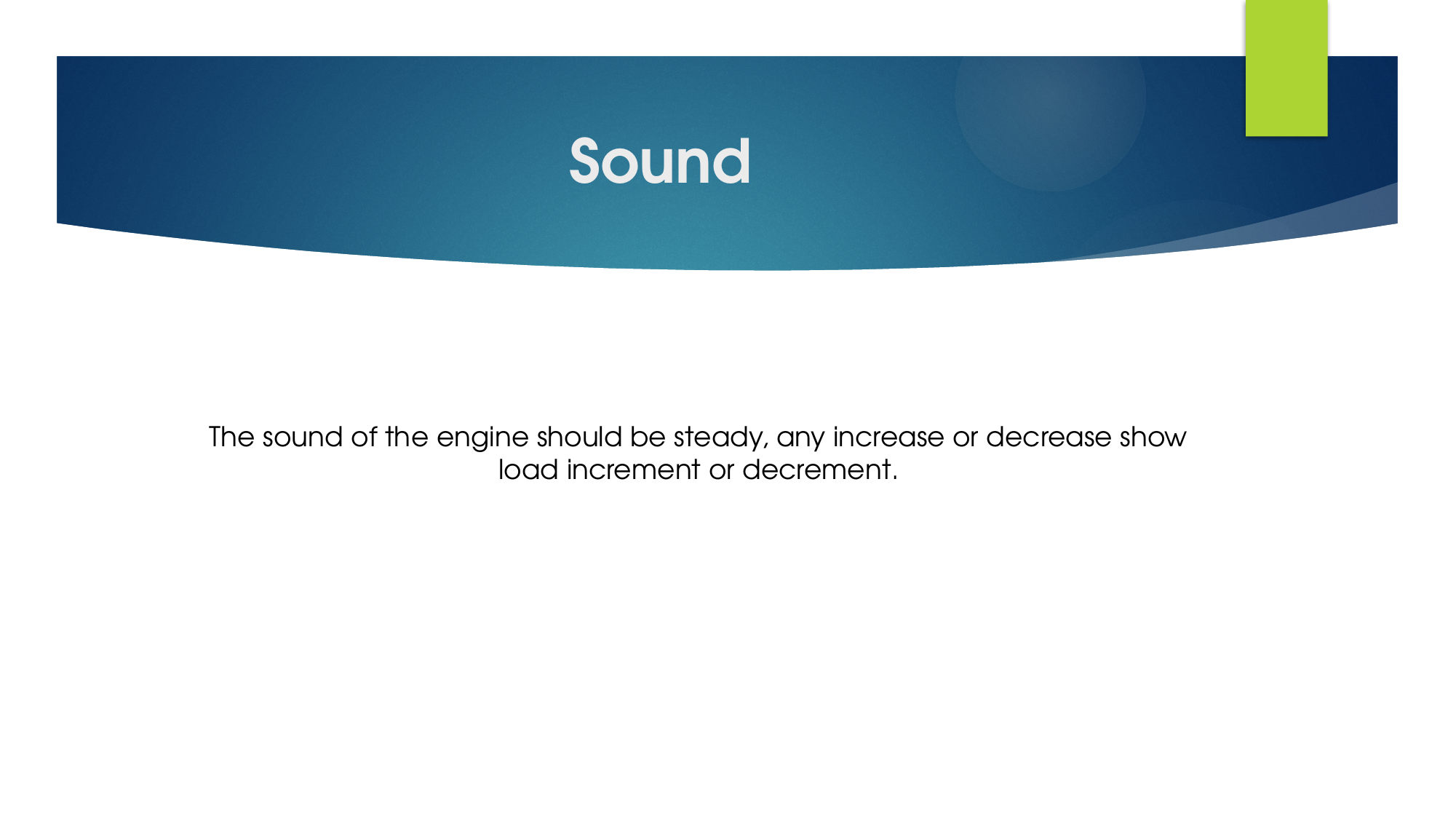

# Sound
The sound of the engine should be steady, any increase or decrease show load increment or decrement.